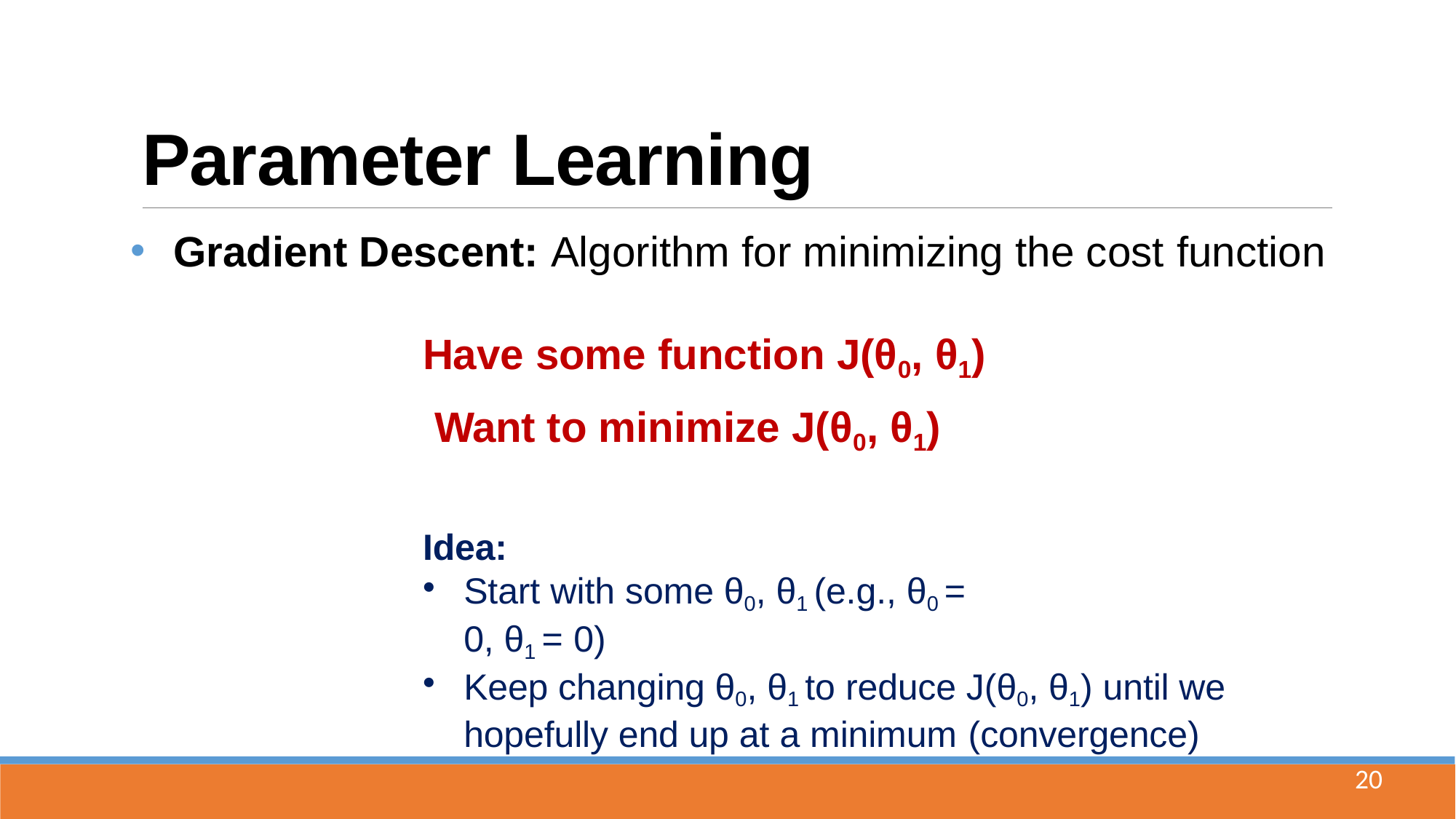

# Parameter Learning
Gradient Descent: Algorithm for minimizing the cost function
Have some function J(θ0, θ1)  Want to minimize J(θ0, θ1)

Idea:
Start with some θ0, θ1 (e.g., θ0 = 0, θ1 = 0)
Keep changing θ0, θ1 to reduce J(θ0, θ1) until we  hopefully end up at a minimum (convergence)
20